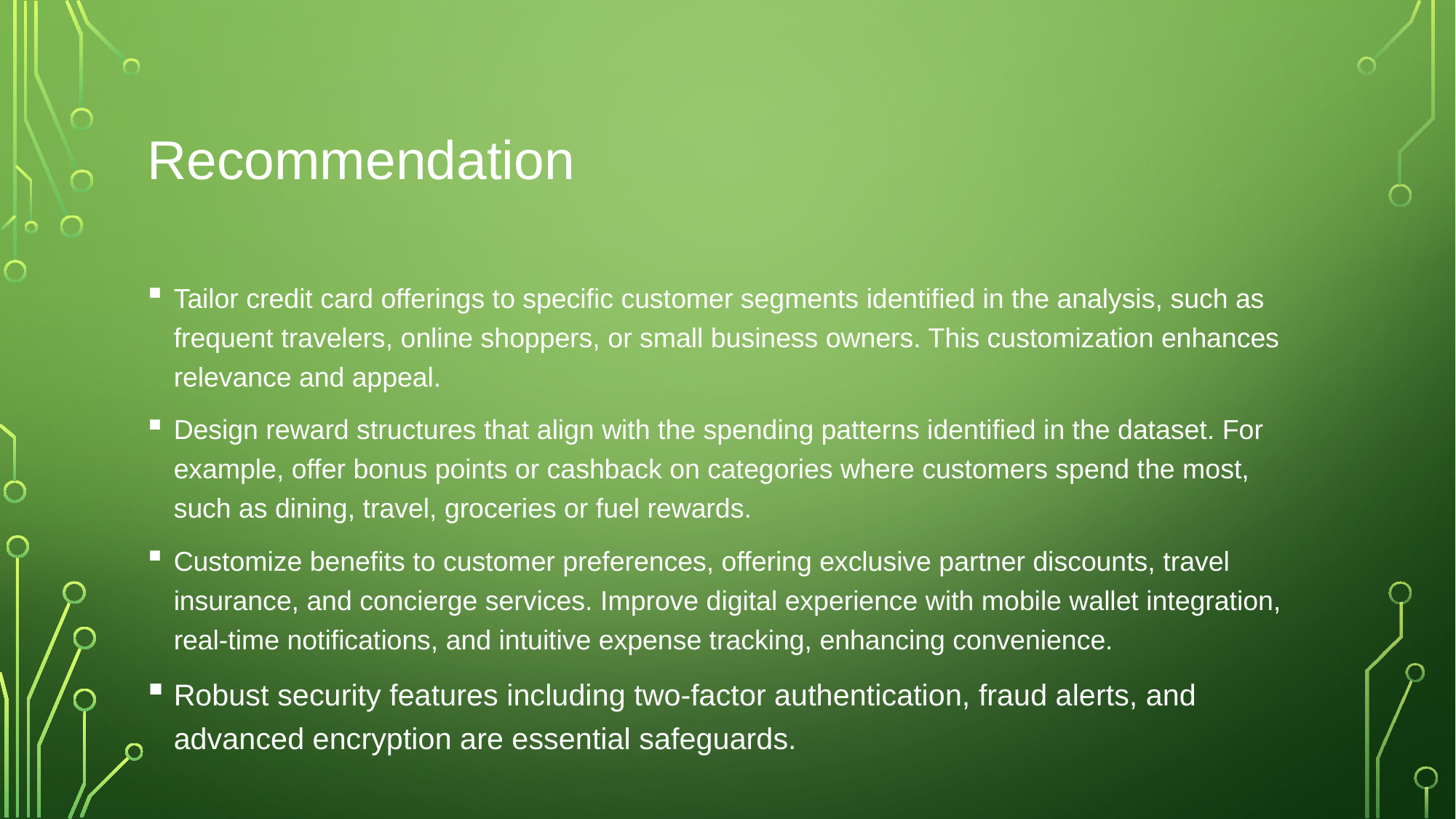

# Recommendation
Tailor credit card offerings to specific customer segments identified in the analysis, such as frequent travelers, online shoppers, or small business owners. This customization enhances relevance and appeal.
Design reward structures that align with the spending patterns identified in the dataset. For example, offer bonus points or cashback on categories where customers spend the most, such as dining, travel, groceries or fuel rewards.
Customize benefits to customer preferences, offering exclusive partner discounts, travel insurance, and concierge services. Improve digital experience with mobile wallet integration, real-time notifications, and intuitive expense tracking, enhancing convenience.
Robust security features including two-factor authentication, fraud alerts, and advanced encryption are essential safeguards.